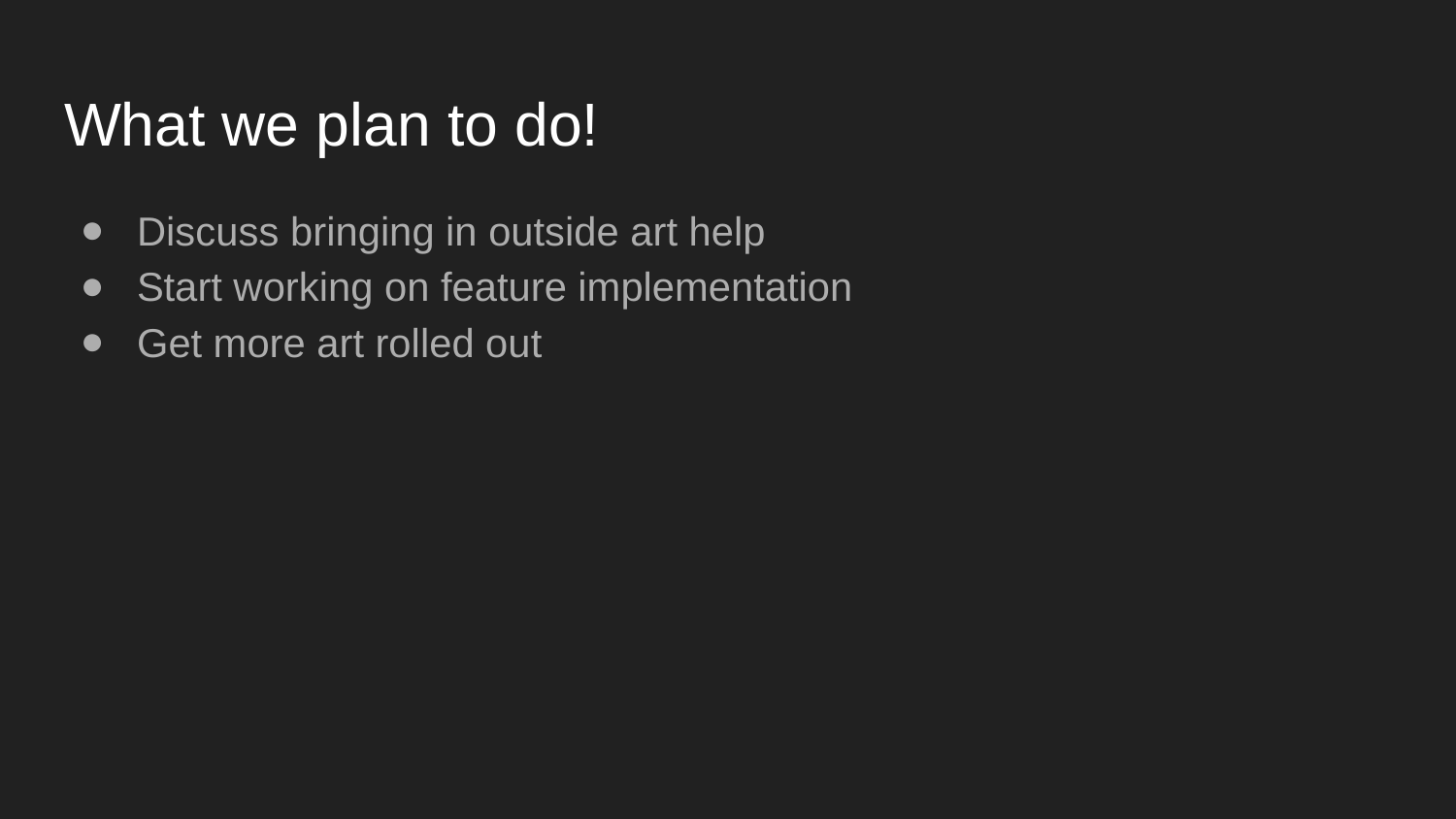

# What we plan to do!
Discuss bringing in outside art help
Start working on feature implementation
Get more art rolled out